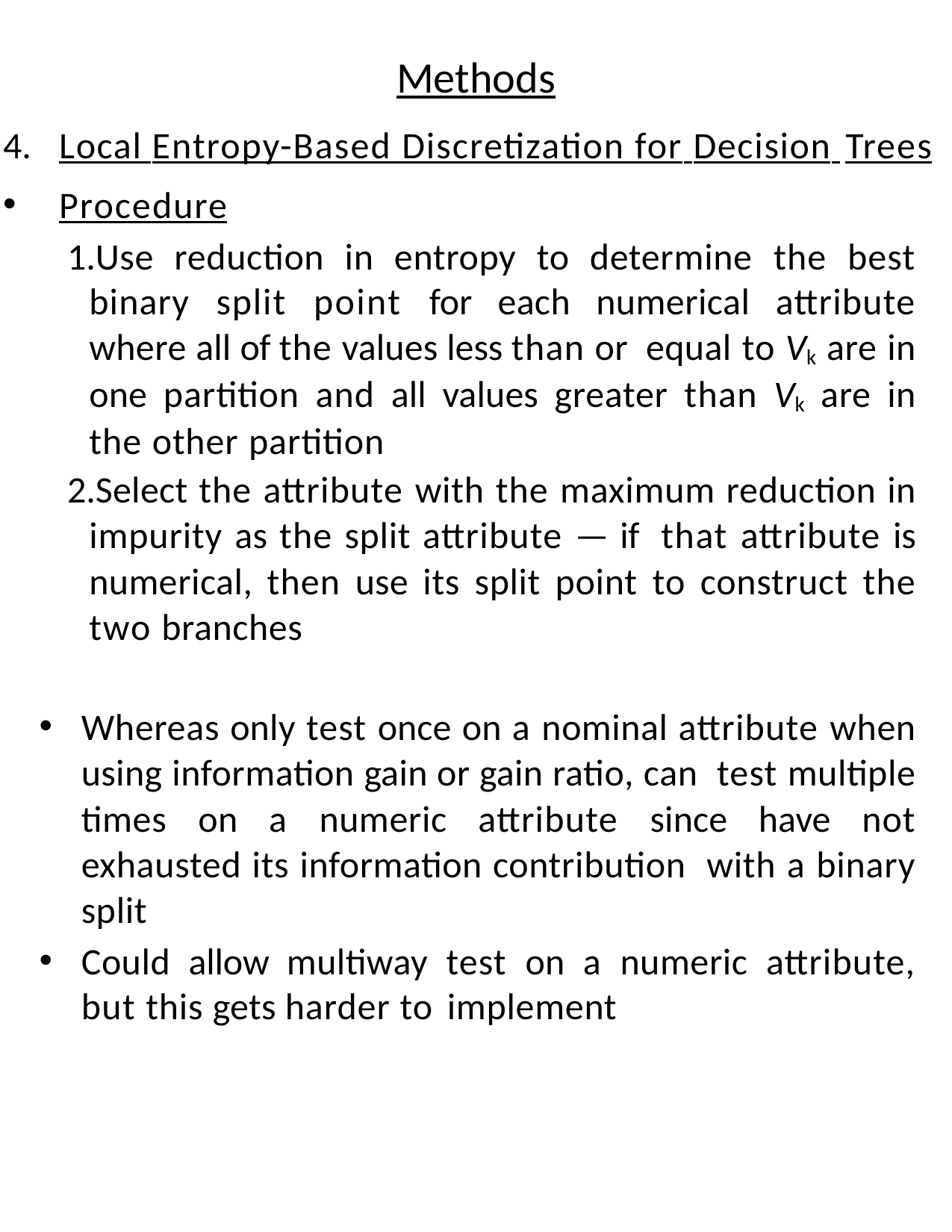

# Methods
Local Entropy-Based Discretization for Decision Trees
Procedure
Use reduction in entropy to determine the best binary split point for each numerical attribute where all of the values less than or  equal to Vk are in one partition and all values greater than Vk are in the other partition
Select the attribute with the maximum reduction in impurity as the split attribute — if  that attribute is numerical, then use its split point to construct the two branches

Whereas only test once on a nominal attribute when using information gain or gain ratio, can  test multiple times on a numeric attribute since have not exhausted its information contribution  with a binary split
Could allow multiway test on a numeric attribute, but this gets harder to implement